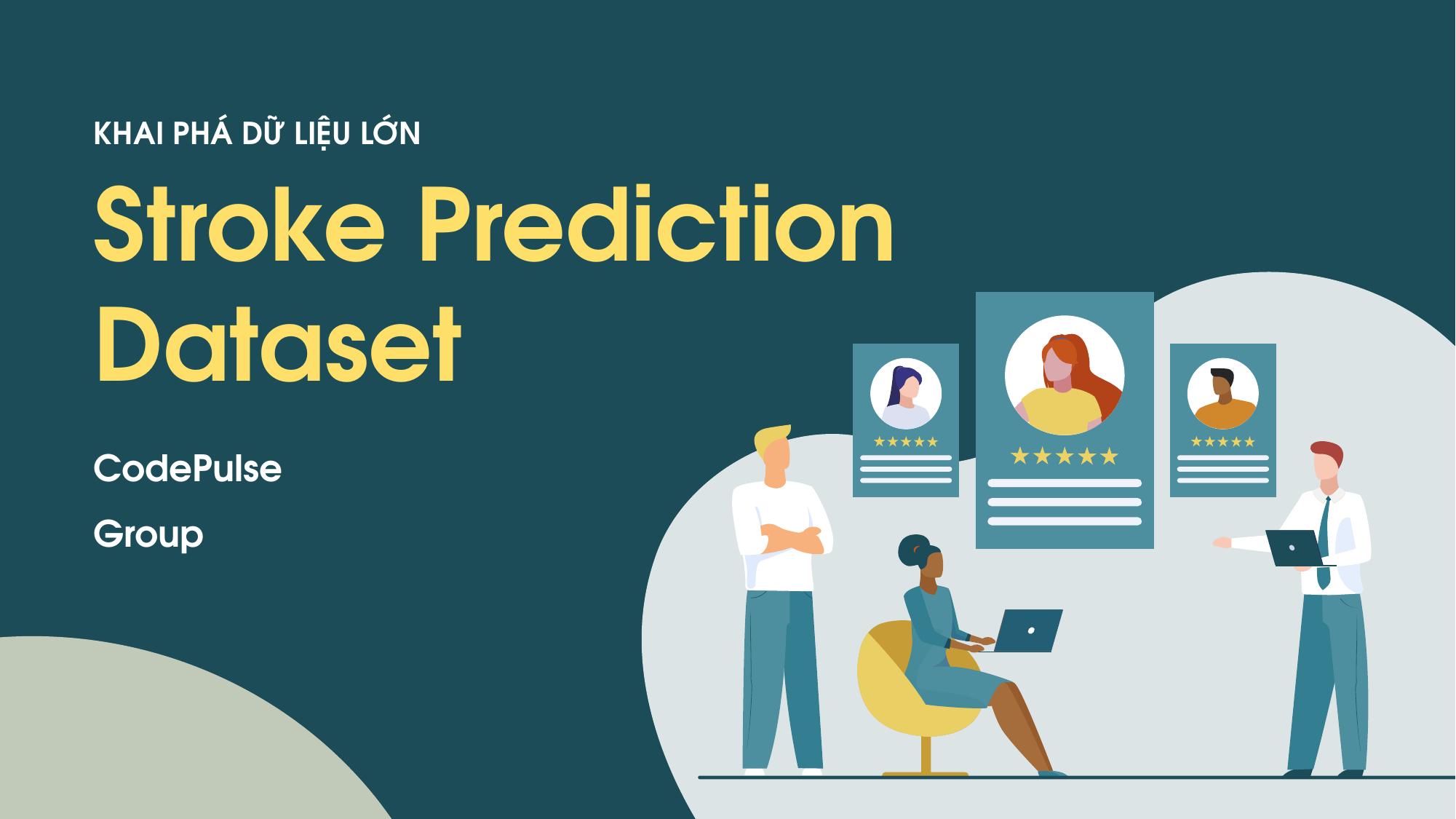

KHAI PHÁ DỮ LIỆU LỚN
Stroke Prediction Dataset
CodePulse
Group